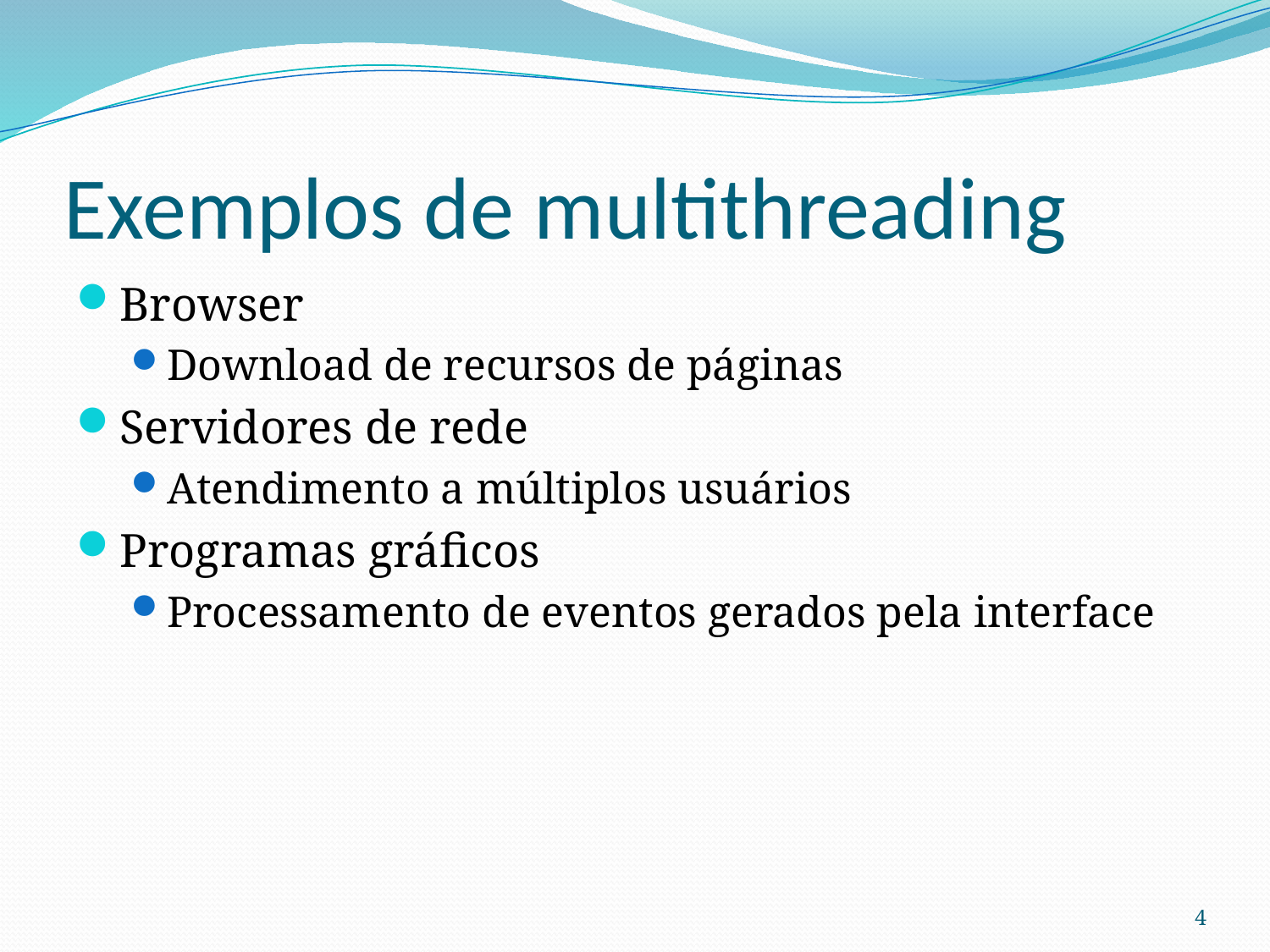

# Exemplos de multithreading
Browser
Download de recursos de páginas
Servidores de rede
Atendimento a múltiplos usuários
Programas gráficos
Processamento de eventos gerados pela interface
4